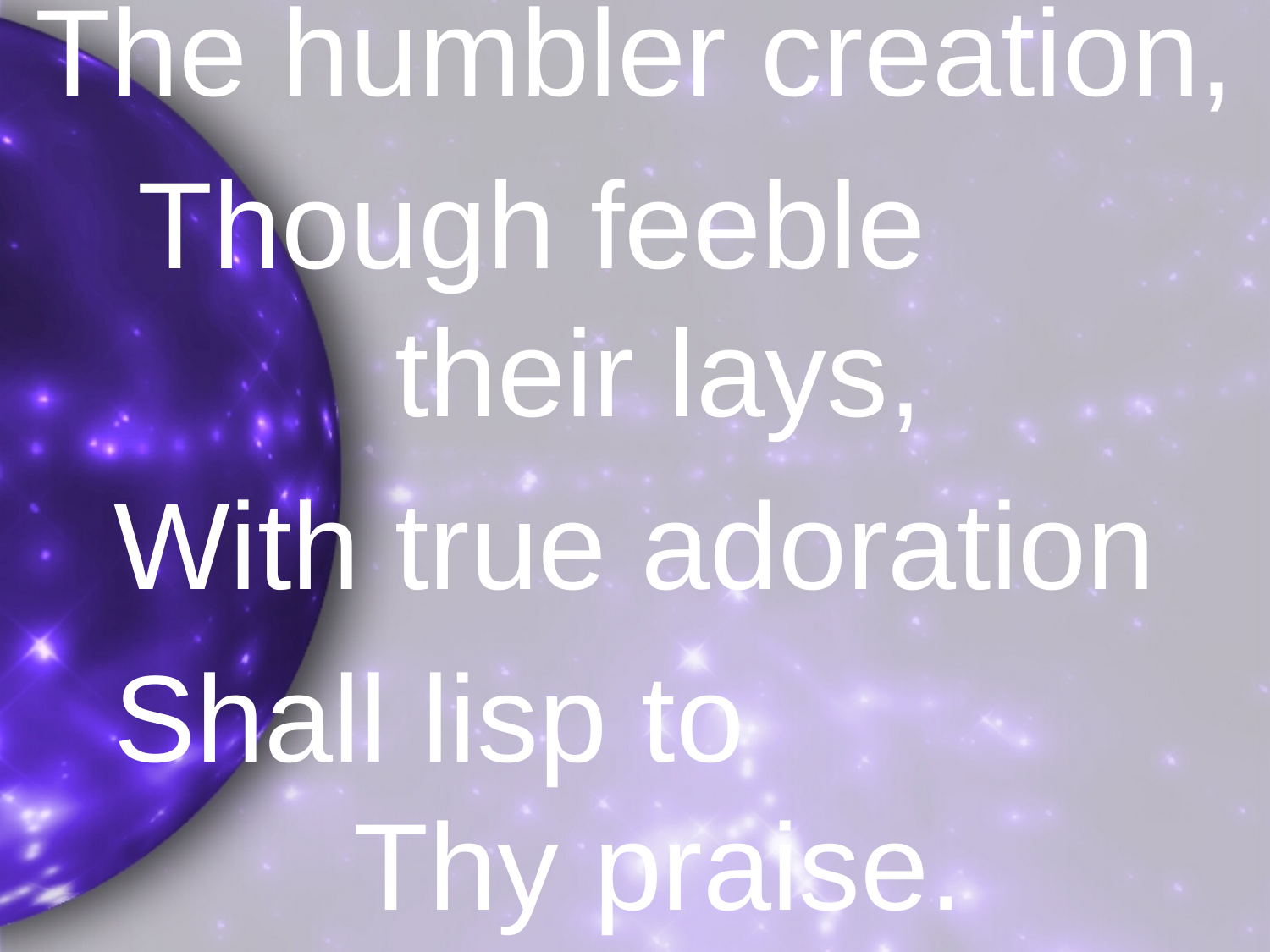

The humbler creation,
Though feeble       their lays,
With true adoration
Shall lisp to             Thy praise.